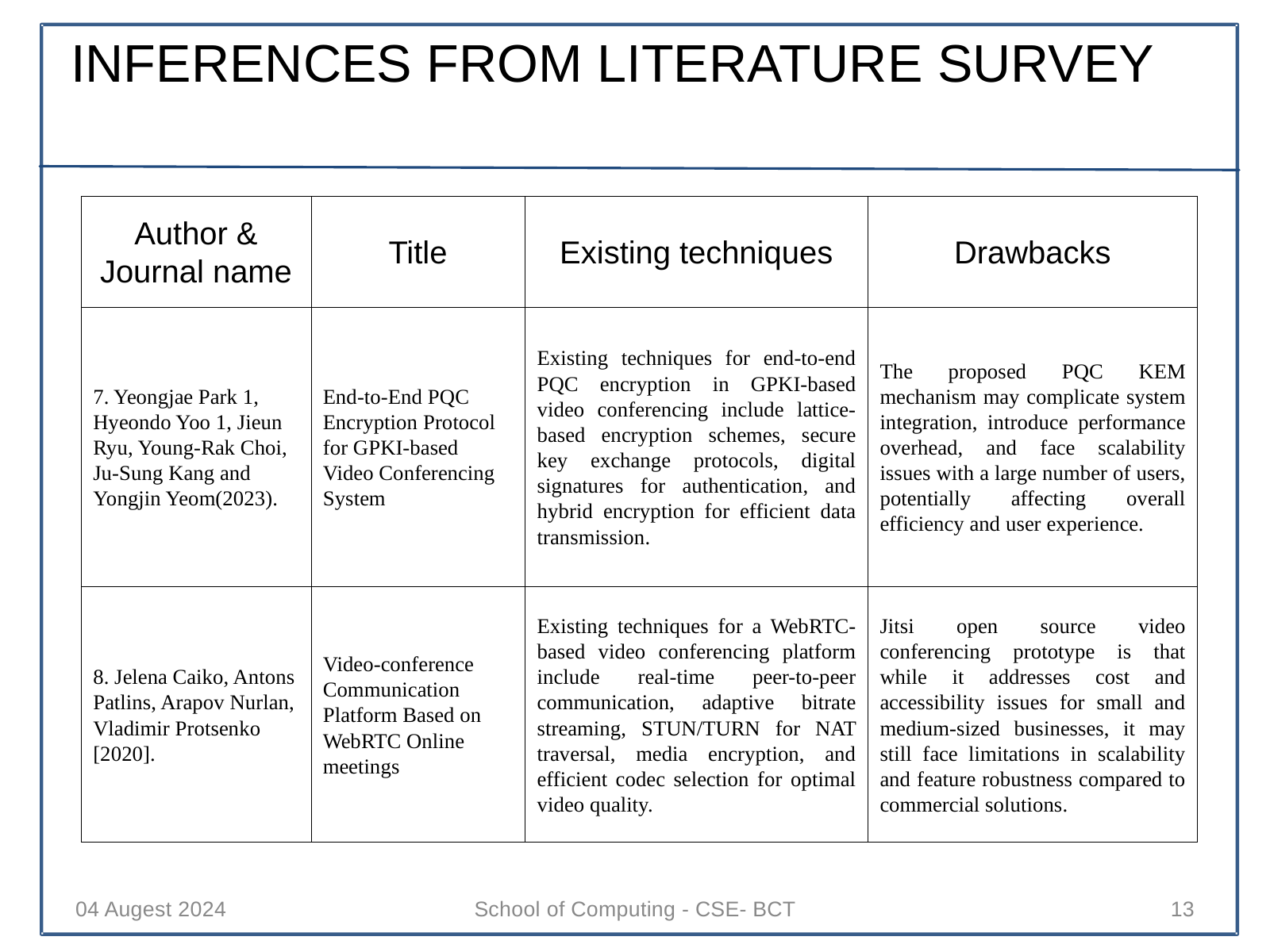

INFERENCES FROM LITERATURE SURVEY

| Author & Journal name | Title | Existing techniques | Drawbacks |
| --- | --- | --- | --- |
| 7. Yeongjae Park 1, Hyeondo Yoo 1, Jieun Ryu, Young-Rak Choi, Ju-Sung Kang and Yongjin Yeom(2023). | End-to-End PQC Encryption Protocol for GPKI-based Video Conferencing System | Existing techniques for end-to-end PQC encryption in GPKI-based video conferencing include lattice-based encryption schemes, secure key exchange protocols, digital signatures for authentication, and hybrid encryption for efficient data transmission. | The proposed PQC KEM mechanism may complicate system integration, introduce performance overhead, and face scalability issues with a large number of users, potentially affecting overall efficiency and user experience. |
| 8. Jelena Caiko, Antons Patlins, Arapov Nurlan, Vladimir Protsenko [2020]. | Video-conference Communication Platform Based on WebRTC Online meetings | Existing techniques for a WebRTC-based video conferencing platform include real-time peer-to-peer communication, adaptive bitrate streaming, STUN/TURN for NAT traversal, media encryption, and efficient codec selection for optimal video quality. | Jitsi open source video conferencing prototype is that while it addresses cost and accessibility issues for small and medium-sized businesses, it may still face limitations in scalability and feature robustness compared to commercial solutions. |
04 Augest 2024
School of Computing - CSE- BCT
13